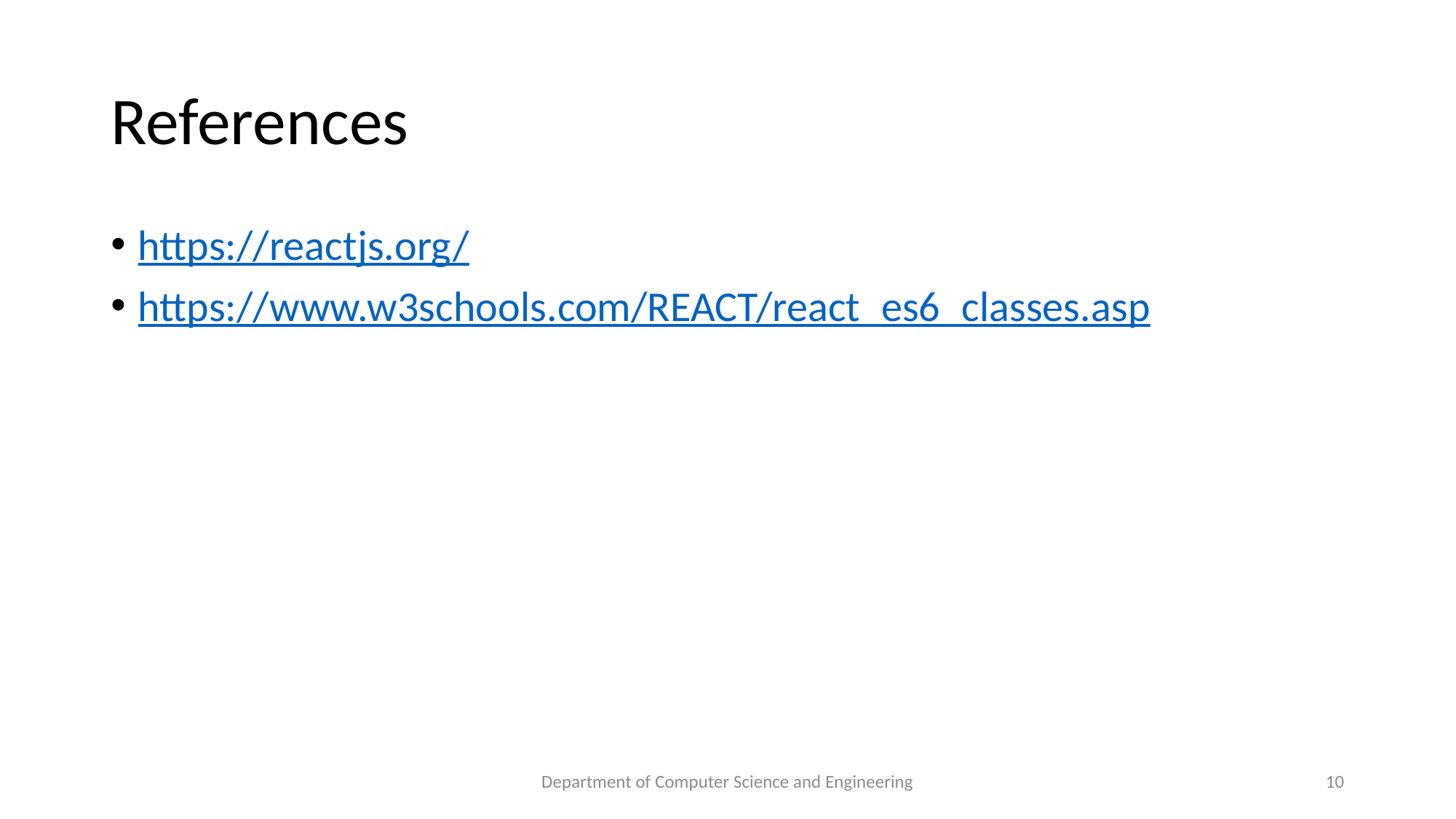

# References
https://reactjs.org/
https://www.w3schools.com/REACT/react_es6_classes.asp

Department of Computer Science and Engineering
10